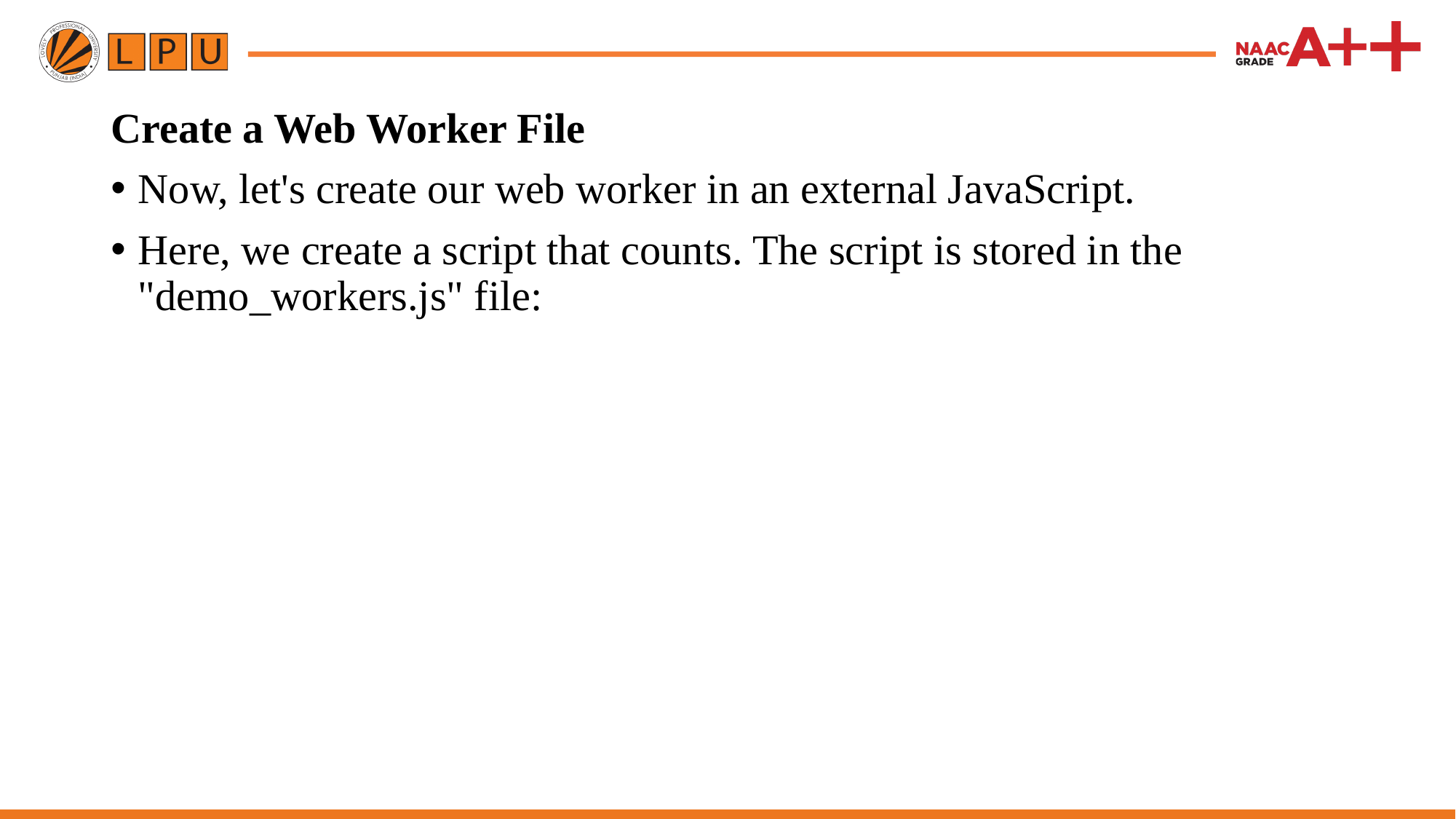

Create a Web Worker File
Now, let's create our web worker in an external JavaScript.
Here, we create a script that counts. The script is stored in the "demo_workers.js" file: